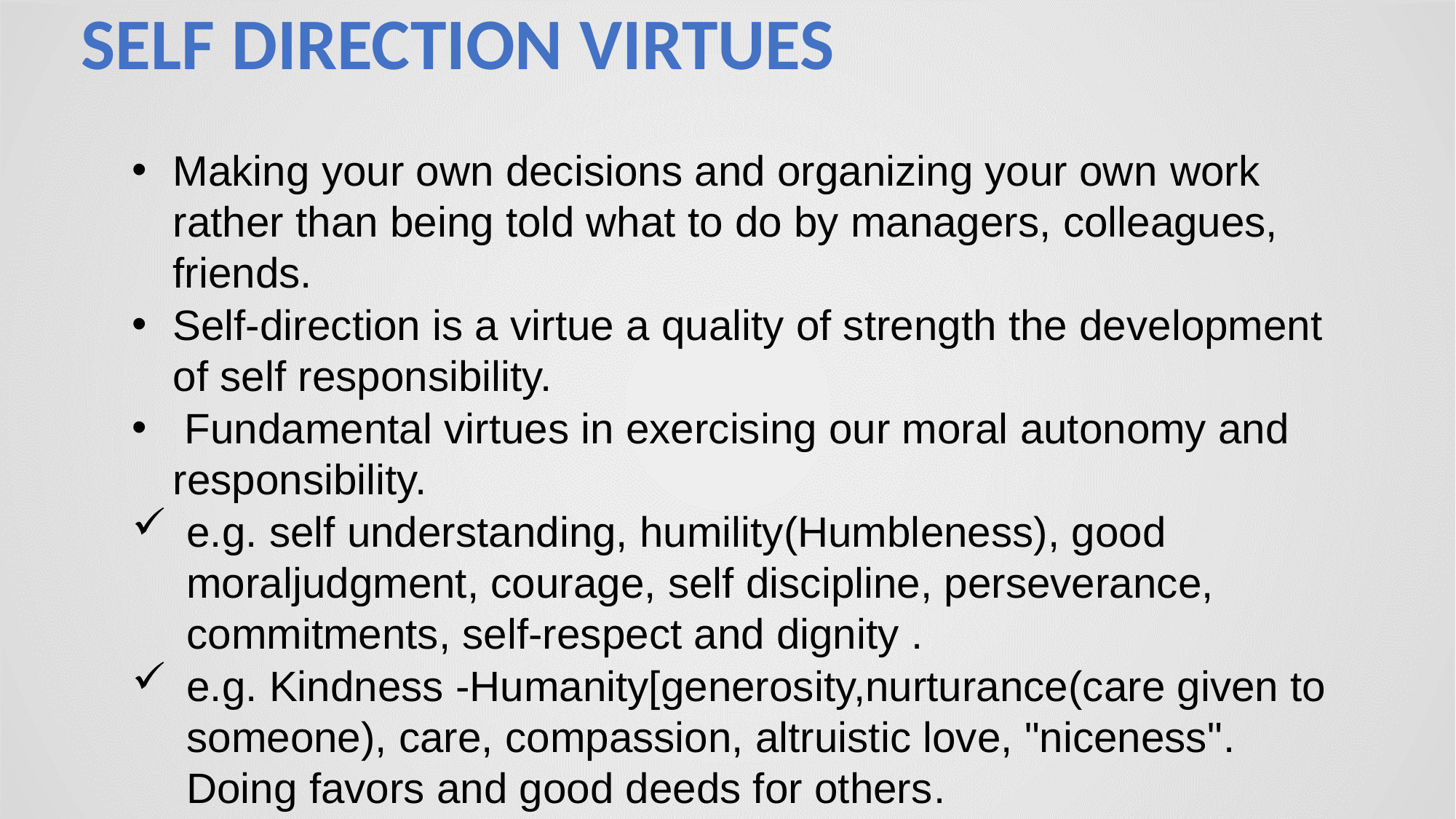

# SELF DIRECTION VIRTUES
Making your own decisions and organizing your own ​​work rather than being told what to do by managers, colleagues, friends.
Self-direction is a virtue a quality of strength the development of self responsibility.
 Fundamental virtues in exercising our moral autonomy and responsibility.
e.g. self understanding, humility(Humbleness), good moraljudgment, courage, self discipline, perseverance, commitments, self-respect and dignity .
e.g. Kindness -Humanity[generosity,nurturance(care given to someone), care, compassion, altruistic love, "niceness". Doing favors and good deeds for others.